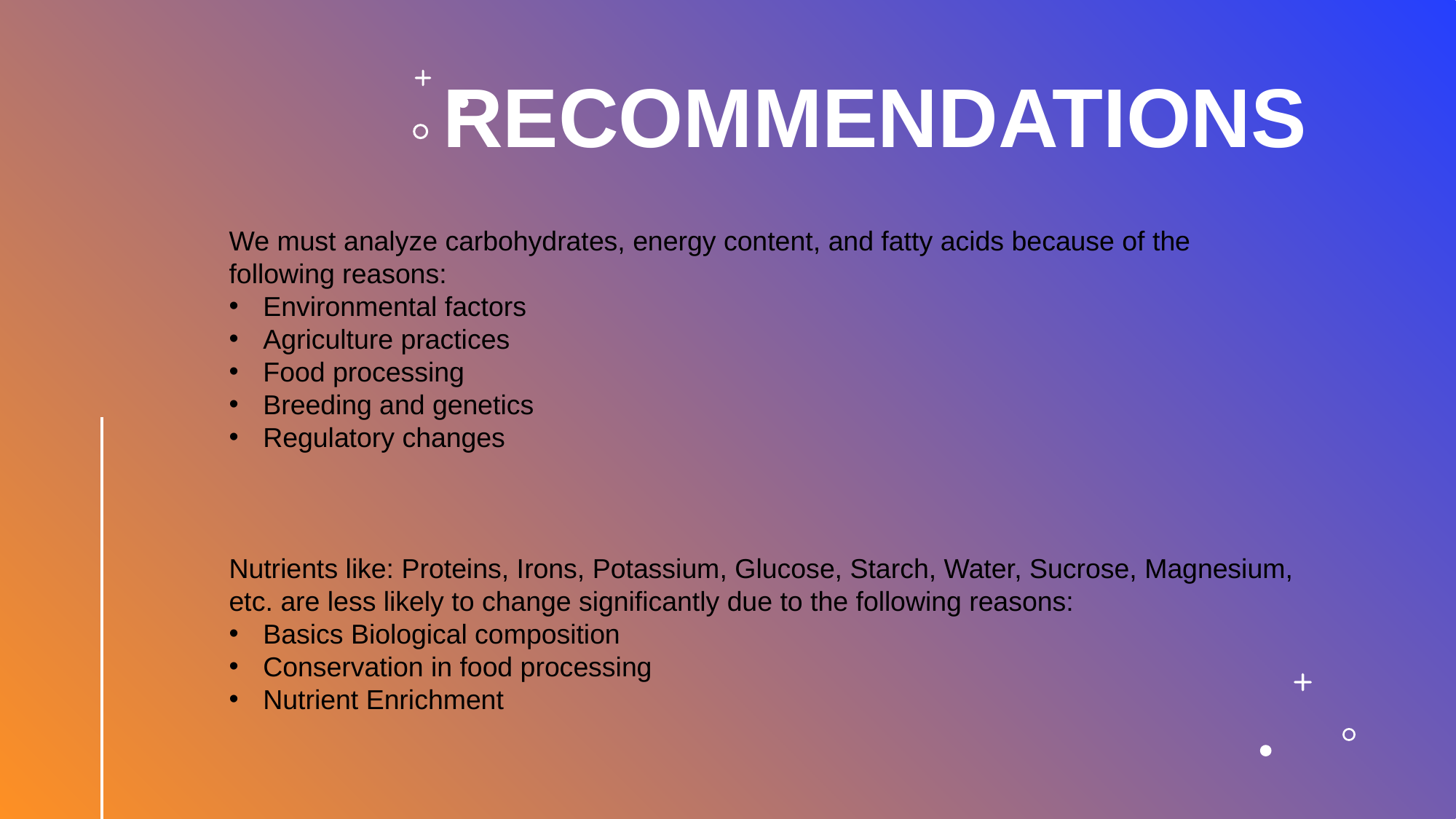

# Recommendations

We must analyze carbohydrates, energy content, and fatty acids because of the following reasons:
Environmental factors
Agriculture practices
Food processing
Breeding and genetics
Regulatory changes

Nutrients like: Proteins, Irons, Potassium, Glucose, Starch, Water, Sucrose, Magnesium, etc. are less likely to change significantly due to the following reasons:
Basics Biological composition
Conservation in food processing
Nutrient Enrichment